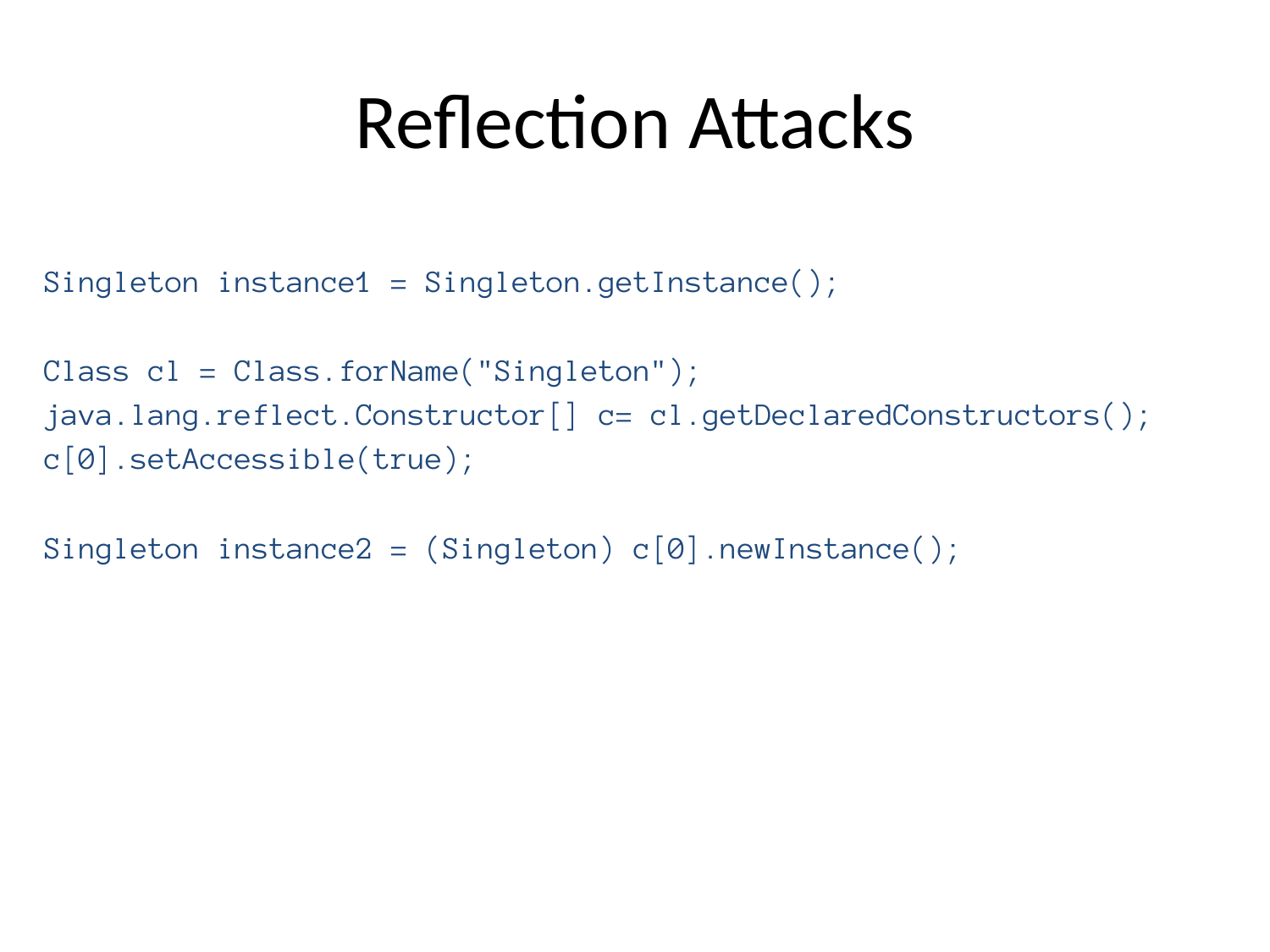

# Reflection Attacks
Singleton instance1 = Singleton.getInstance();

Class cl = Class.forName("Singleton");
java.lang.reflect.Constructor[] c= cl.getDeclaredConstructors();
c[0].setAccessible(true);

Singleton instance2 = (Singleton) c[0].newInstance();